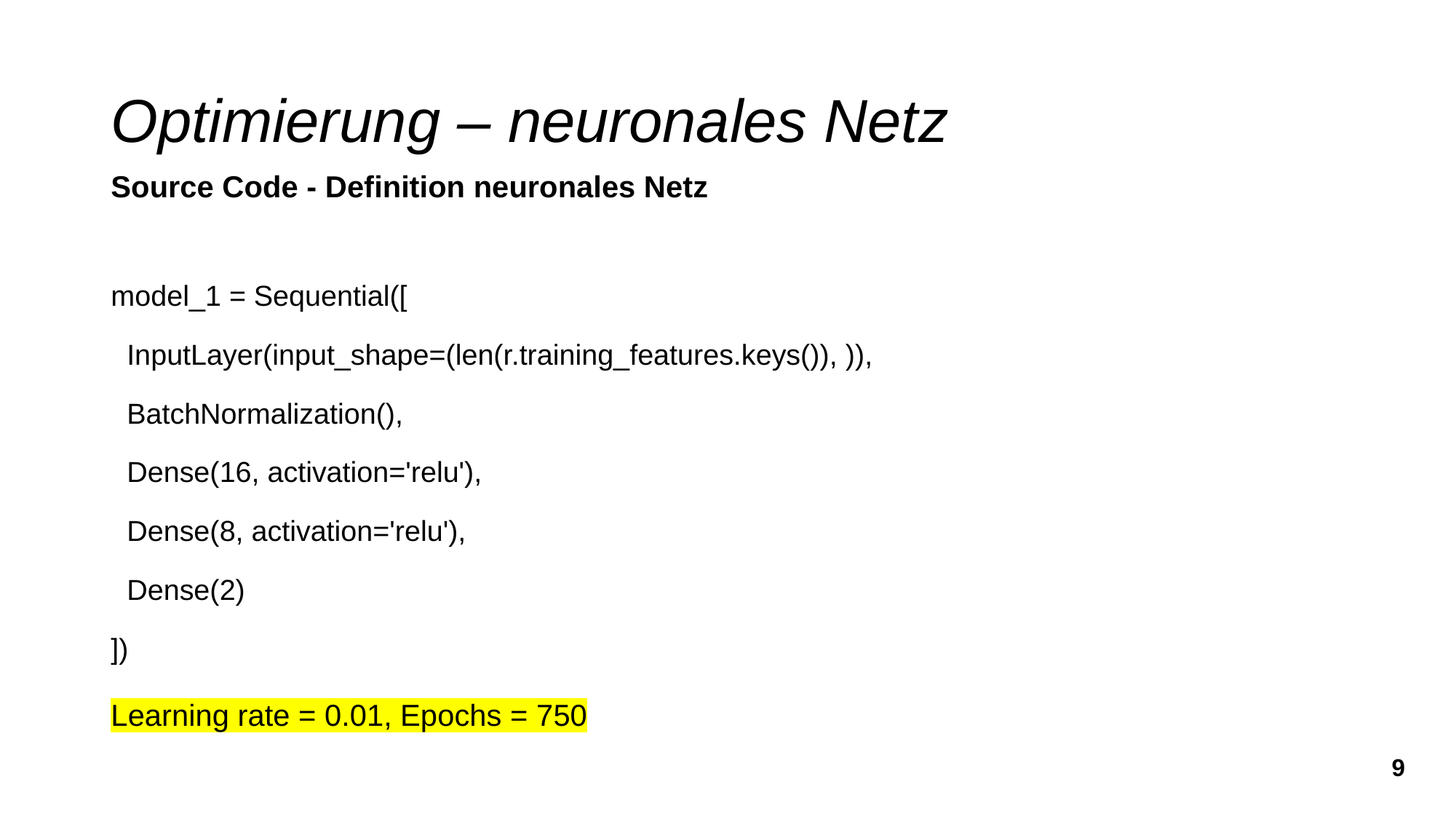

# Optimierung – neuronales Netz
Source Code - Definition neuronales Netz
model_1 = Sequential([
  InputLayer(input_shape=(len(r.training_features.keys()), )),
  BatchNormalization(),
  Dense(16, activation='relu'),
  Dense(8, activation='relu'),
  Dense(2)
])

Learning rate = 0.01, Epochs = 750
9